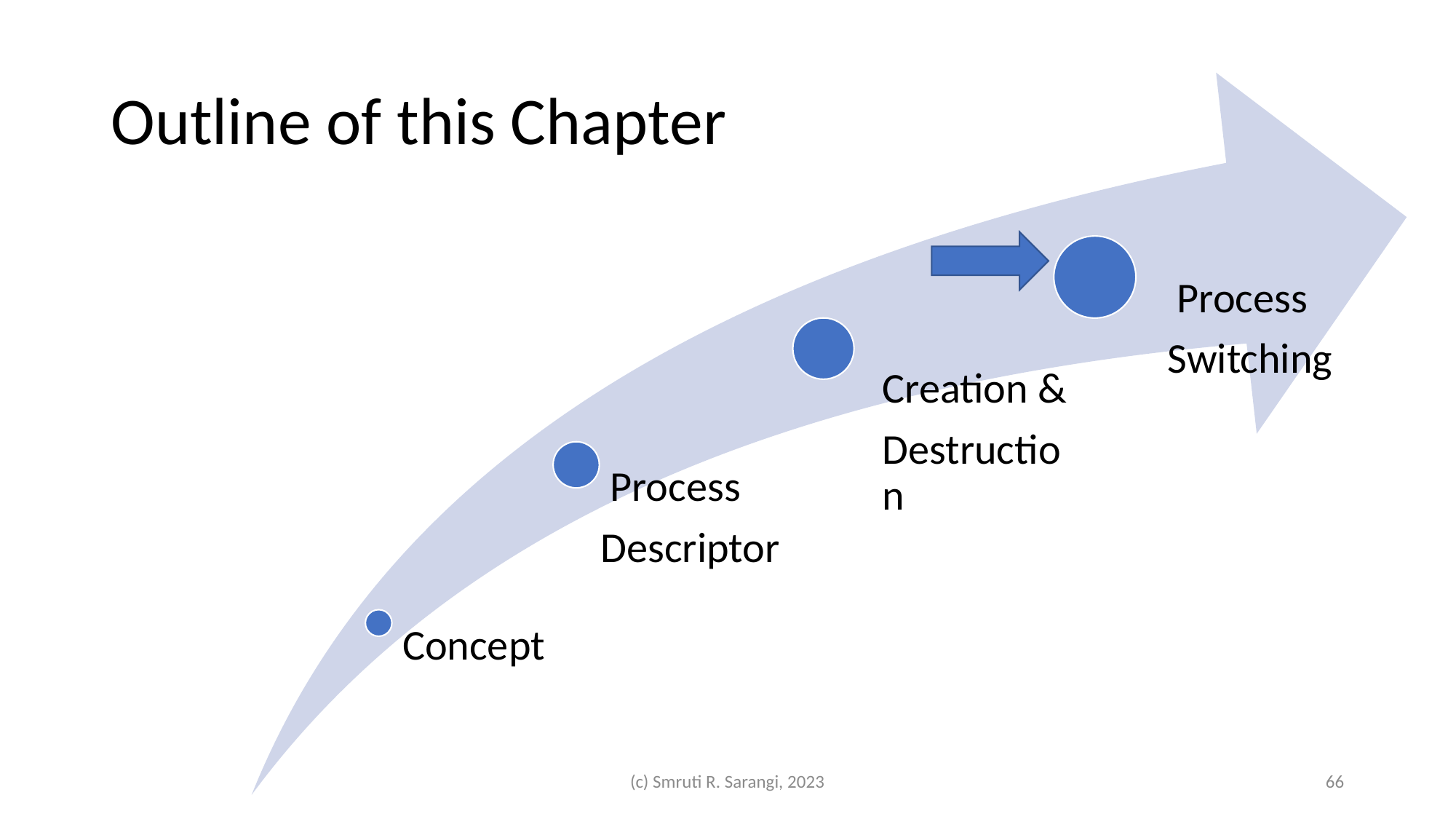

# Outline of this Chapter
 Concept
 Process
Descriptor
 Process
Switching
Creation &
Destruction

(c) Smruti R. Sarangi, 2023
66